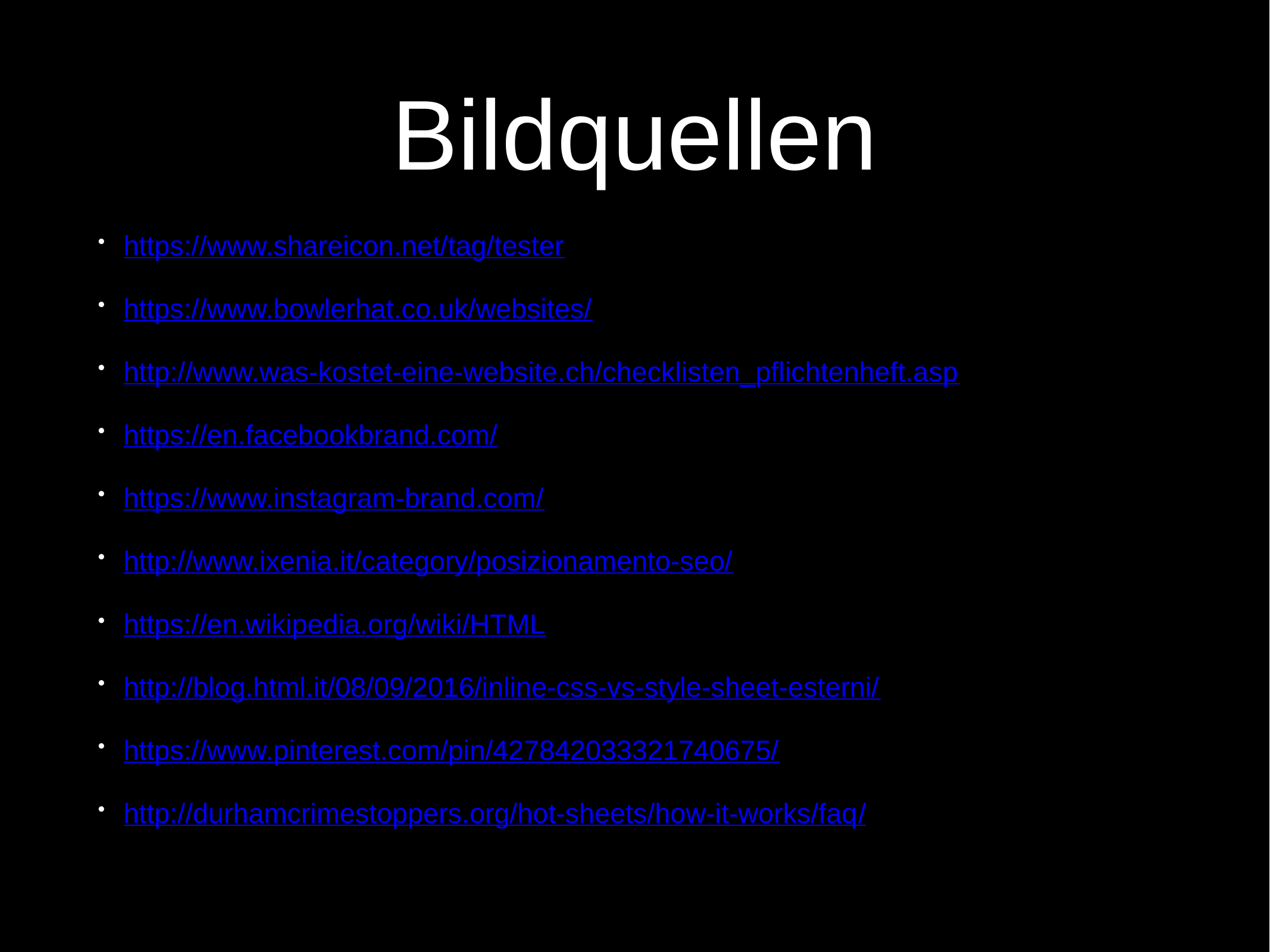

# Bildquellen
https://www.shareicon.net/tag/tester
https://www.bowlerhat.co.uk/websites/
http://www.was-kostet-eine-website.ch/checklisten_pflichtenheft.asp
https://en.facebookbrand.com/
https://www.instagram-brand.com/
http://www.ixenia.it/category/posizionamento-seo/
https://en.wikipedia.org/wiki/HTML
http://blog.html.it/08/09/2016/inline-css-vs-style-sheet-esterni/
https://www.pinterest.com/pin/427842033321740675/
http://durhamcrimestoppers.org/hot-sheets/how-it-works/faq/